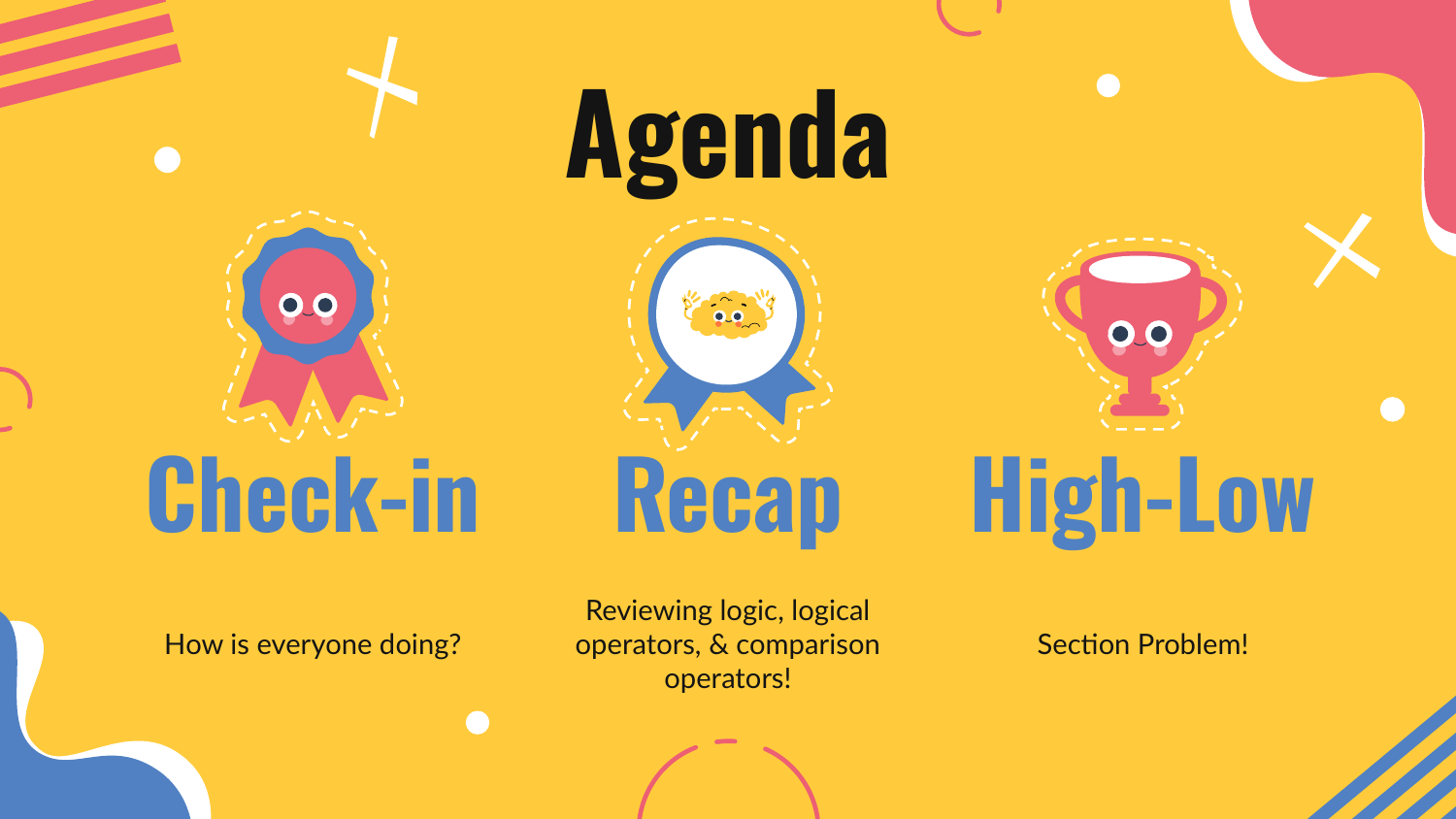

Agenda

# Check-in
Recap
High-Low
How is everyone doing?
Reviewing logic, logical operators, & comparison operators!
Section Problem!